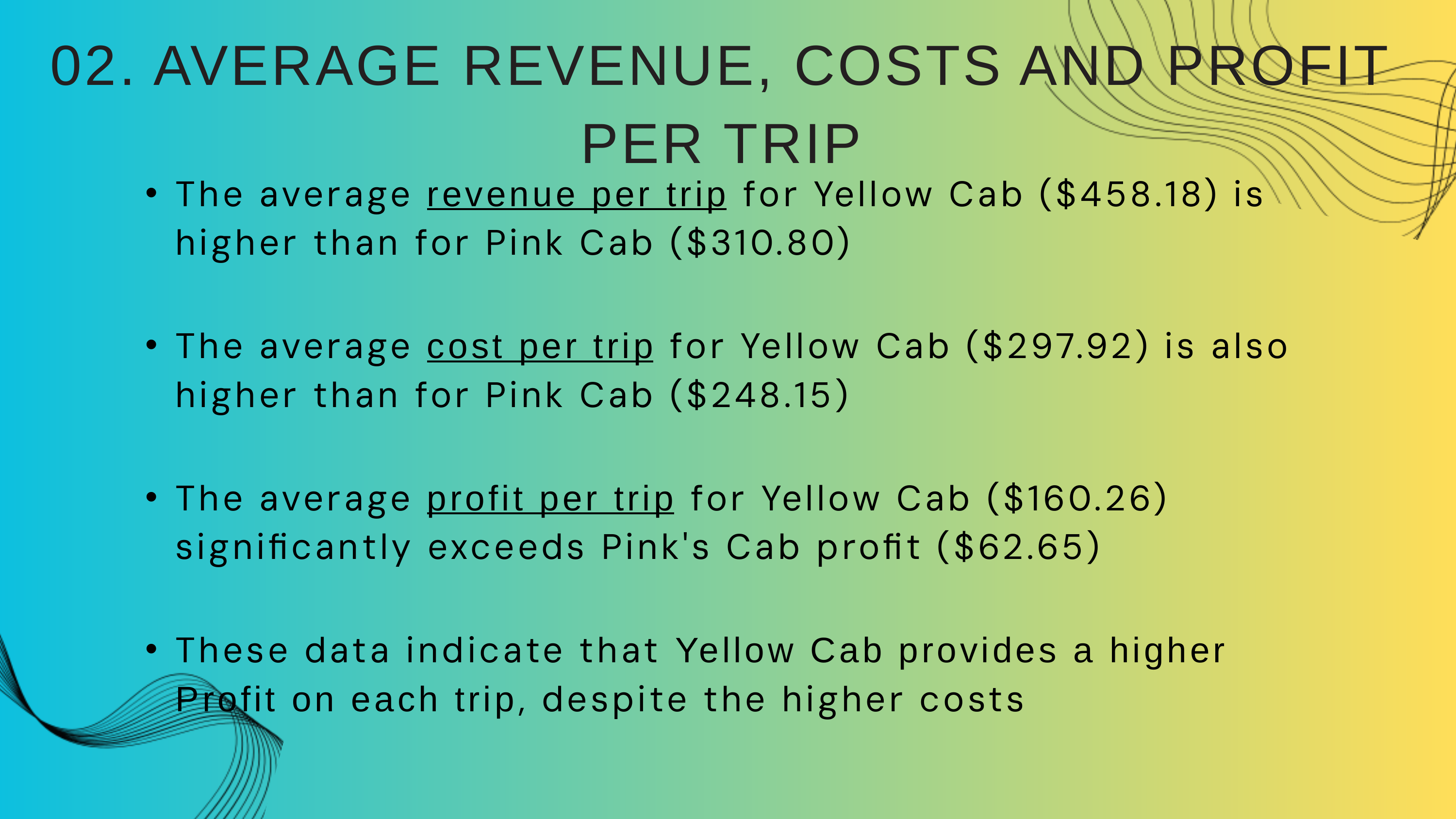

02. AVERAGE REVENUE, COSTS AND PROFIT PER TRIP
The average revenue per trip for Yellow Cab ($458.18) is higher than for Pink Cab ($310.80)
The average cost per trip for Yellow Cab ($297.92) is also higher than for Pink Cab ($248.15)
The average profit per trip for Yellow Cab ($160.26) significantly exceeds Pink's Cab profit ($62.65)

These data indicate that Yellow Cab provides a higher Profit on each trip, despite the higher costs